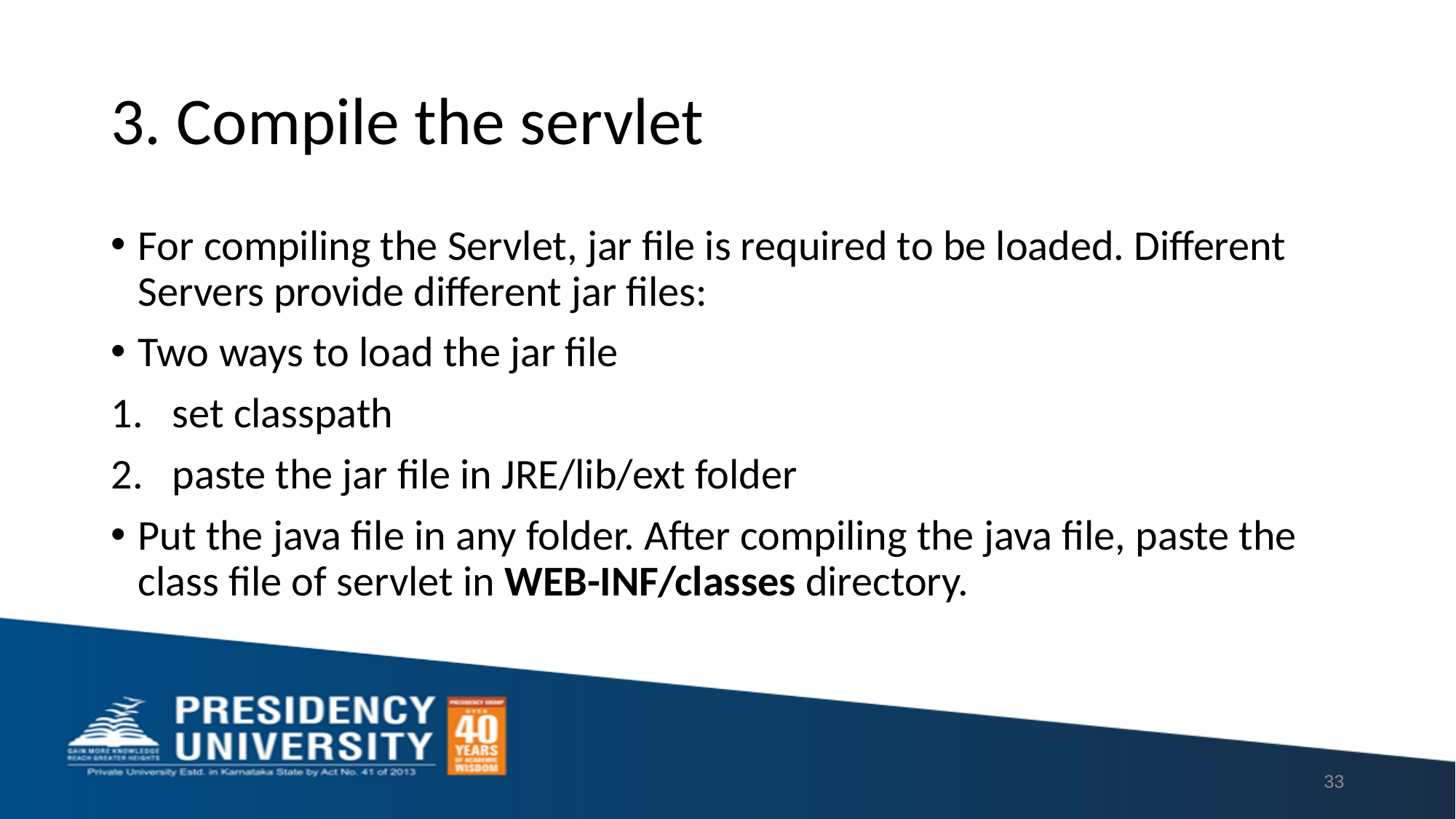

# 3. Compile the servlet
For compiling the Servlet, jar file is required to be loaded. Different Servers provide different jar files:
Two ways to load the jar file
set classpath
paste the jar file in JRE/lib/ext folder
Put the java file in any folder. After compiling the java file, paste the class file of servlet in WEB-INF/classes directory.

33